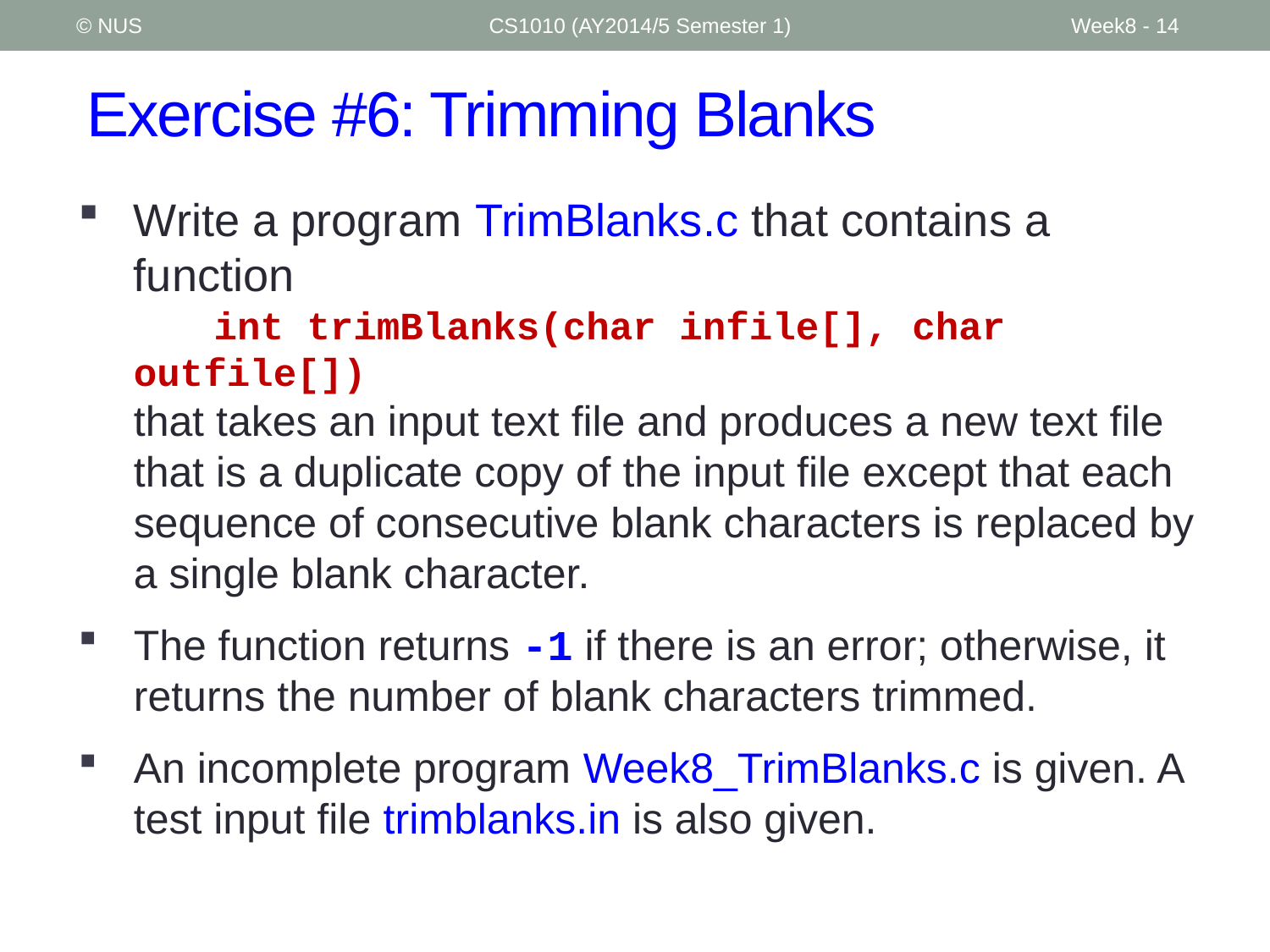

© NUS
CS1010 (AY2014/5 Semester 1)
Week8 - 14
# Exercise #6: Trimming Blanks
Write a program TrimBlanks.c that contains a function
	int trimBlanks(char infile[], char outfile[])
that takes an input text file and produces a new text file that is a duplicate copy of the input file except that each sequence of consecutive blank characters is replaced by a single blank character.
The function returns -1 if there is an error; otherwise, it returns the number of blank characters trimmed.
An incomplete program Week8_TrimBlanks.c is given. A test input file trimblanks.in is also given.